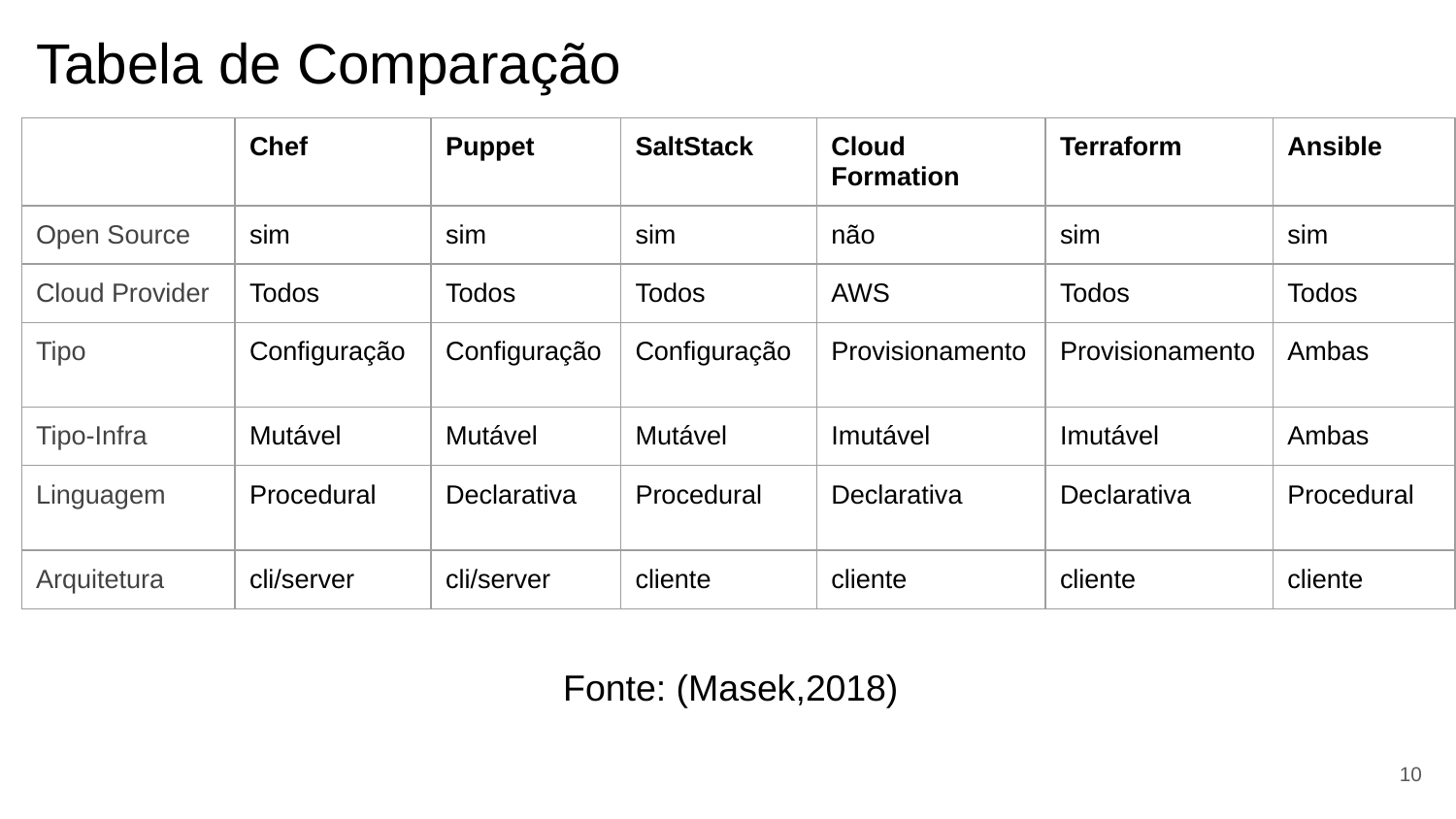

# Tabela de Comparação
|  | Chef | Puppet | SaltStack | Cloud Formation | Terraform | Ansible |
| --- | --- | --- | --- | --- | --- | --- |
| Open Source | sim | sim | sim | não | sim | sim |
| Cloud Provider | Todos | Todos | Todos | AWS | Todos | Todos |
| Tipo | Configuração | Configuração | Configuração | Provisionamento | Provisionamento | Ambas |
| Tipo-Infra | Mutável | Mutável | Mutável | Imutável | Imutável | Ambas |
| Linguagem | Procedural | Declarativa | Procedural | Declarativa | Declarativa | Procedural |
| Arquitetura | cli/server | cli/server | cliente | cliente | cliente | cliente |
  Fonte: (Masek,2018)
10